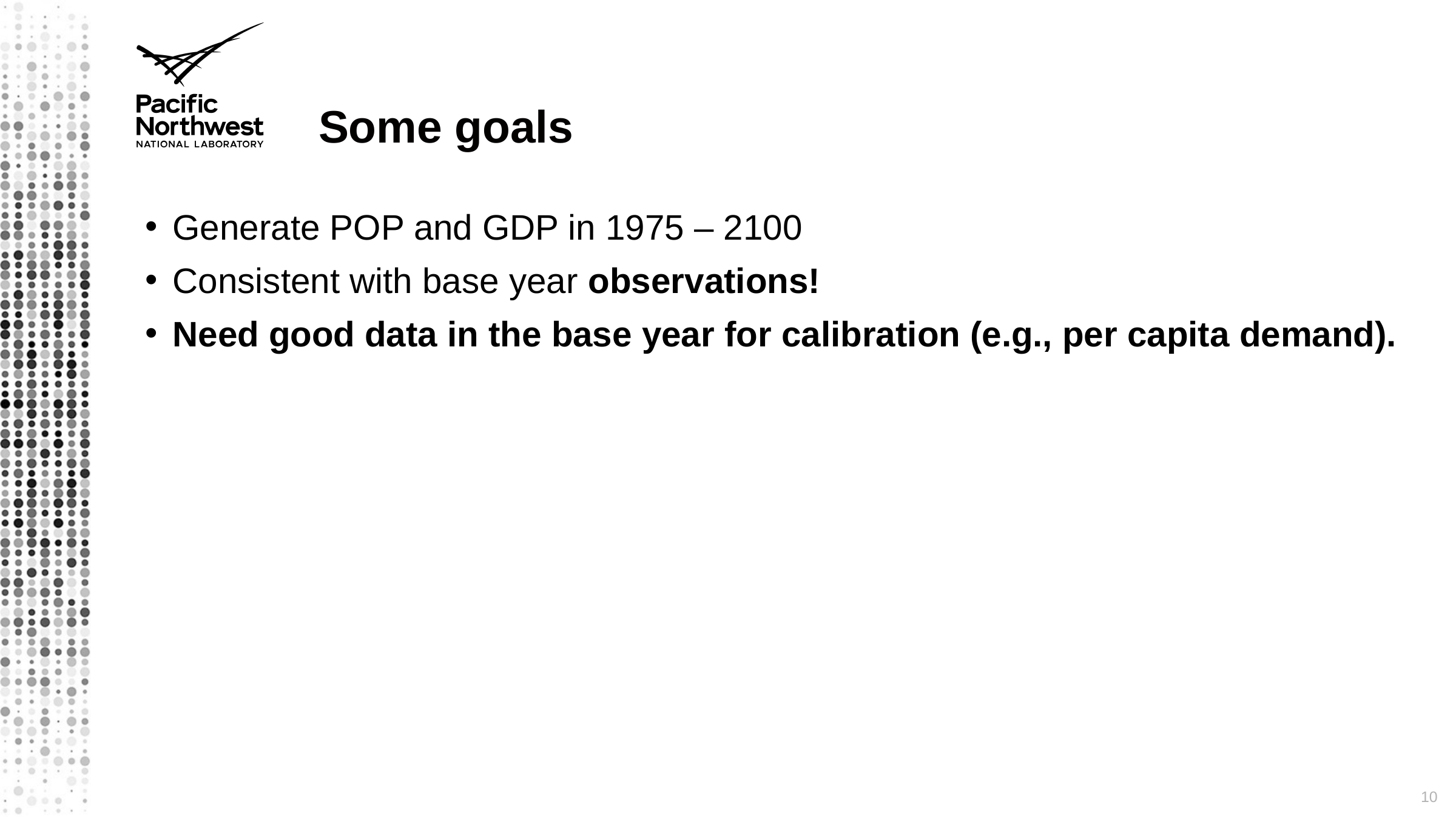

# Some goals
Generate POP and GDP in 1975 – 2100
Consistent with base year observations!
Need good data in the base year for calibration (e.g., per capita demand).
10